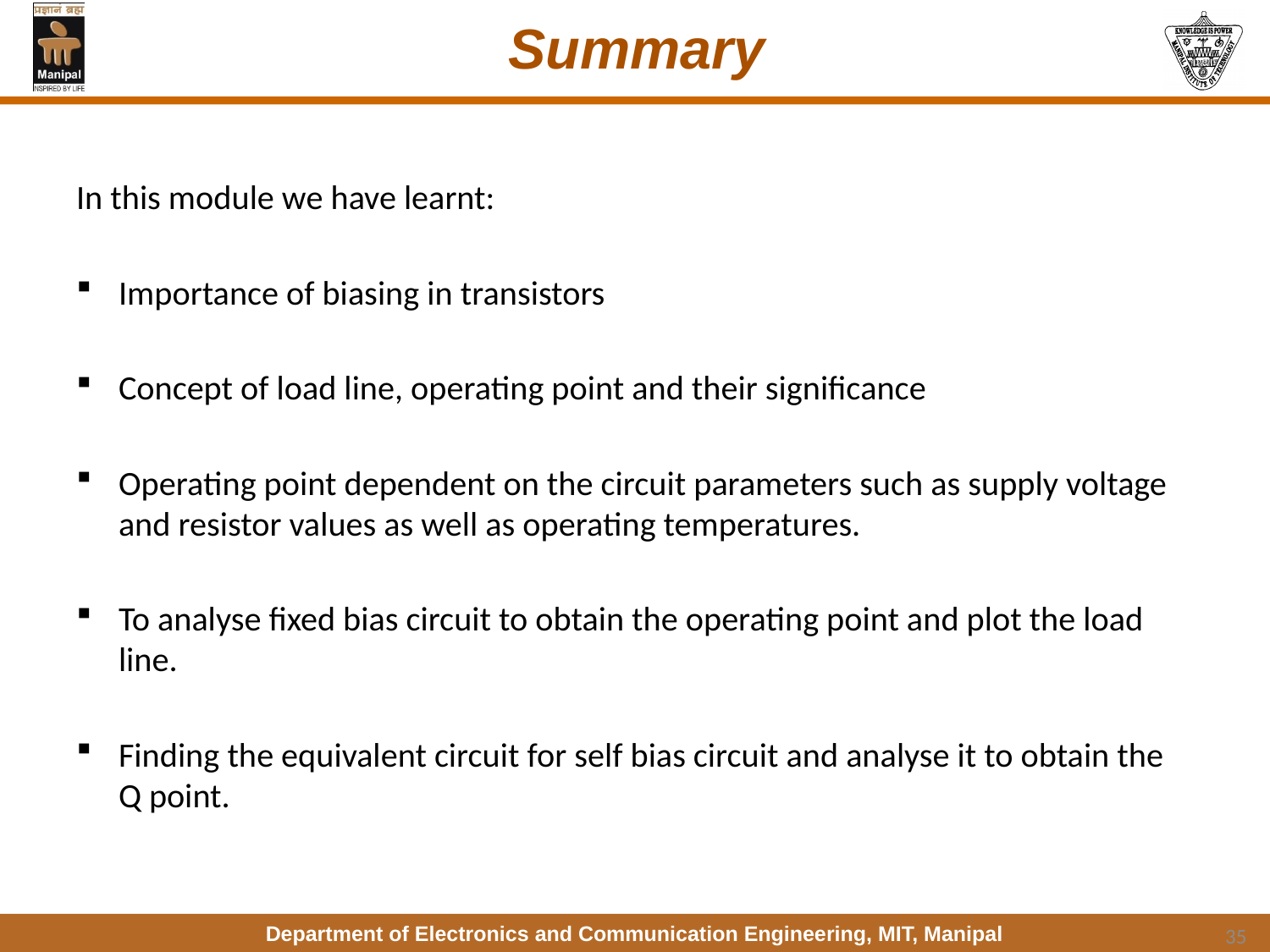

# Summary
In this module we have learnt:

Importance of biasing in transistors

Concept of load line, operating point and their significance

Operating point dependent on the circuit parameters such as supply voltage and resistor values as well as operating temperatures.

To analyse fixed bias circuit to obtain the operating point and plot the load line.

Finding the equivalent circuit for self bias circuit and analyse it to obtain the Q point.

35